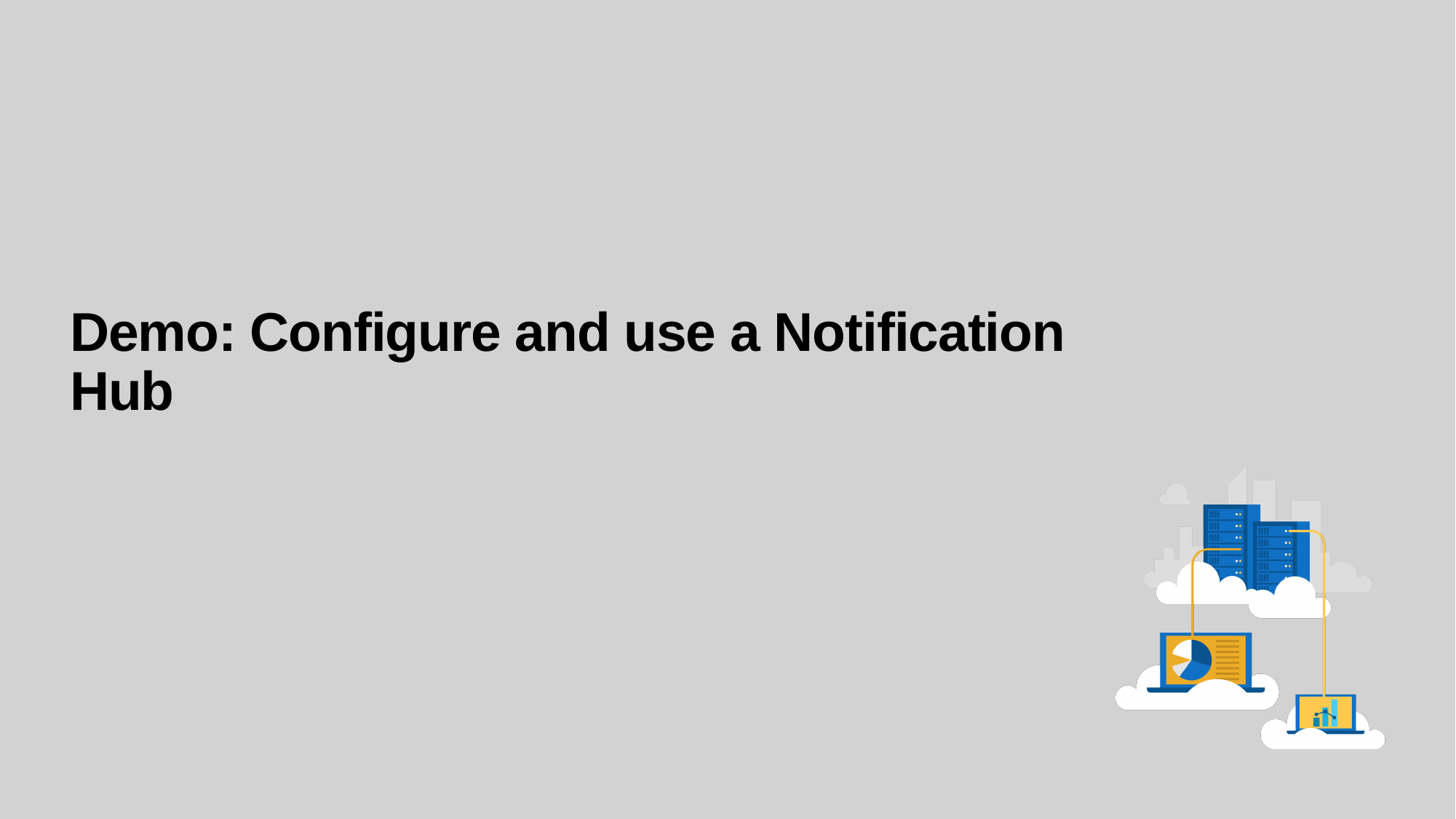

# Demo: Configure and use a Notification Hub